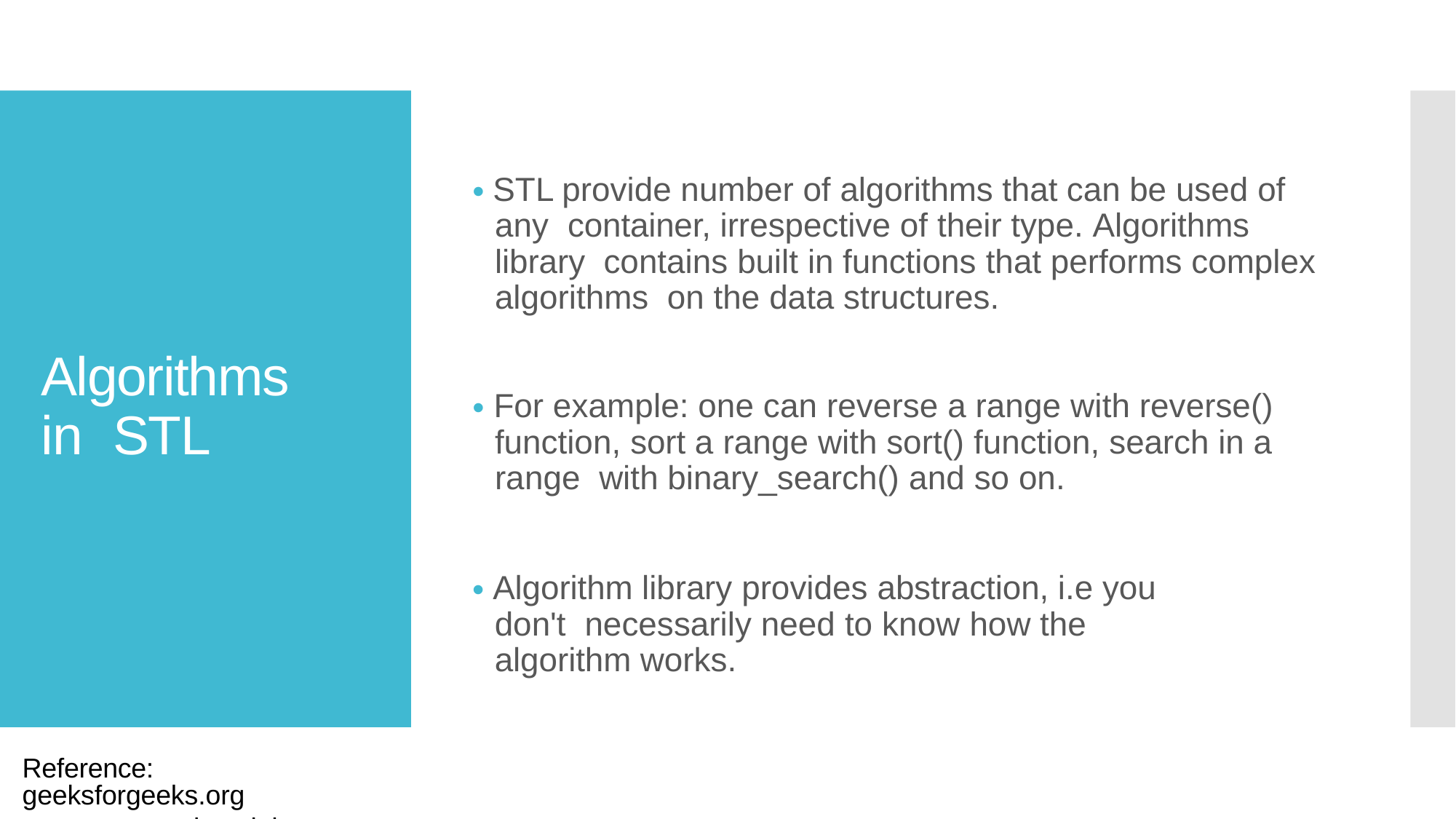

# 🞄 STL provide number of algorithms that can be used of any  container, irrespective of their type. Algorithms library  contains built in functions that performs complex algorithms  on the data structures.
Algorithms in  STL
🞄 For example: one can reverse a range with reverse()  function, sort a range with sort() function, search in a range  with binary_search() and so on.
🞄 Algorithm library provides abstraction, i.e you don't  necessarily need to know how the algorithm works.
Reference: geeksforgeeks.org
studytonight.com